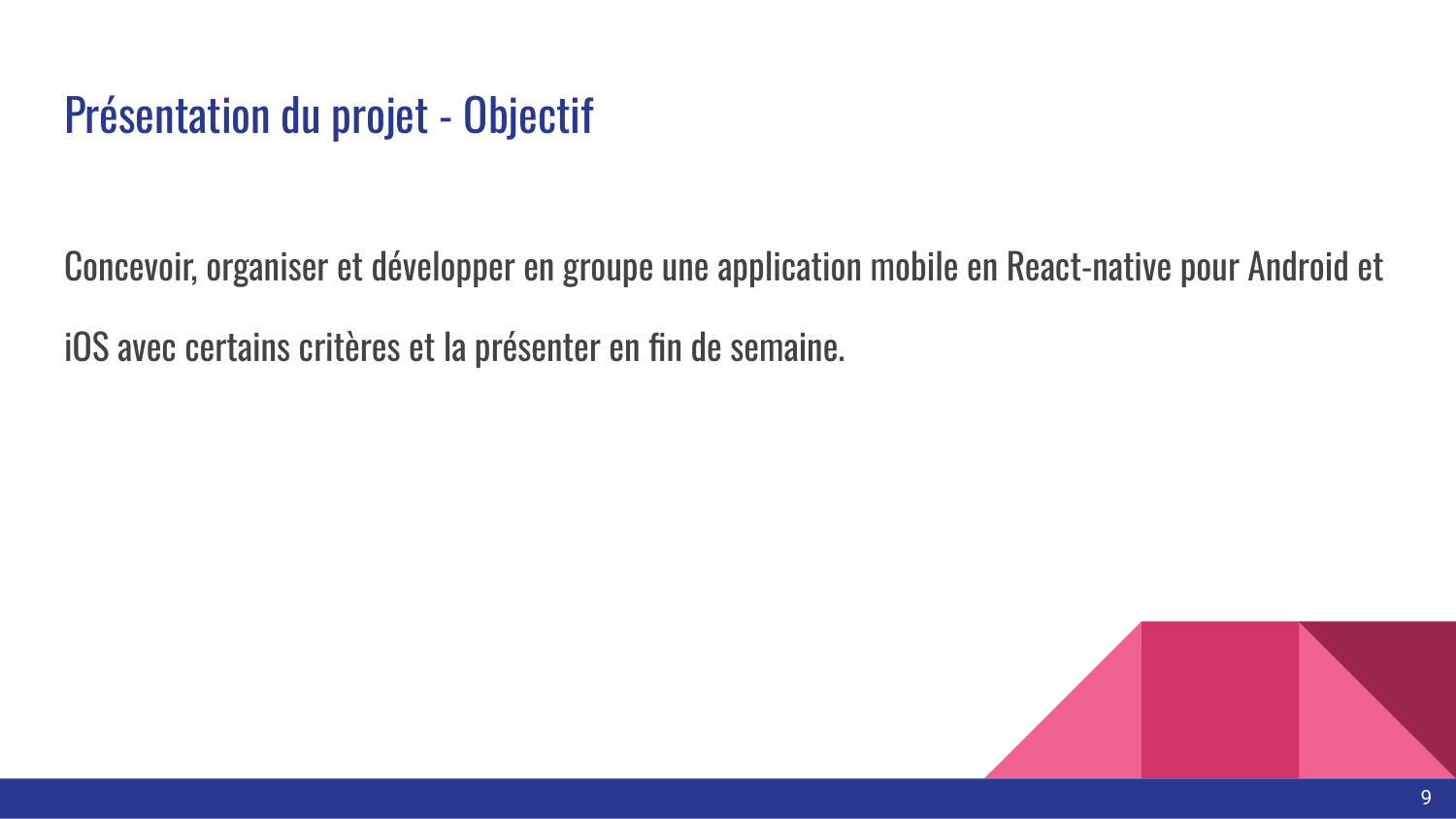

# Présentation du projet - Objectif
Concevoir, organiser et développer en groupe une application mobile en React-native pour Android et iOS avec certains critères et la présenter en fin de semaine.

9